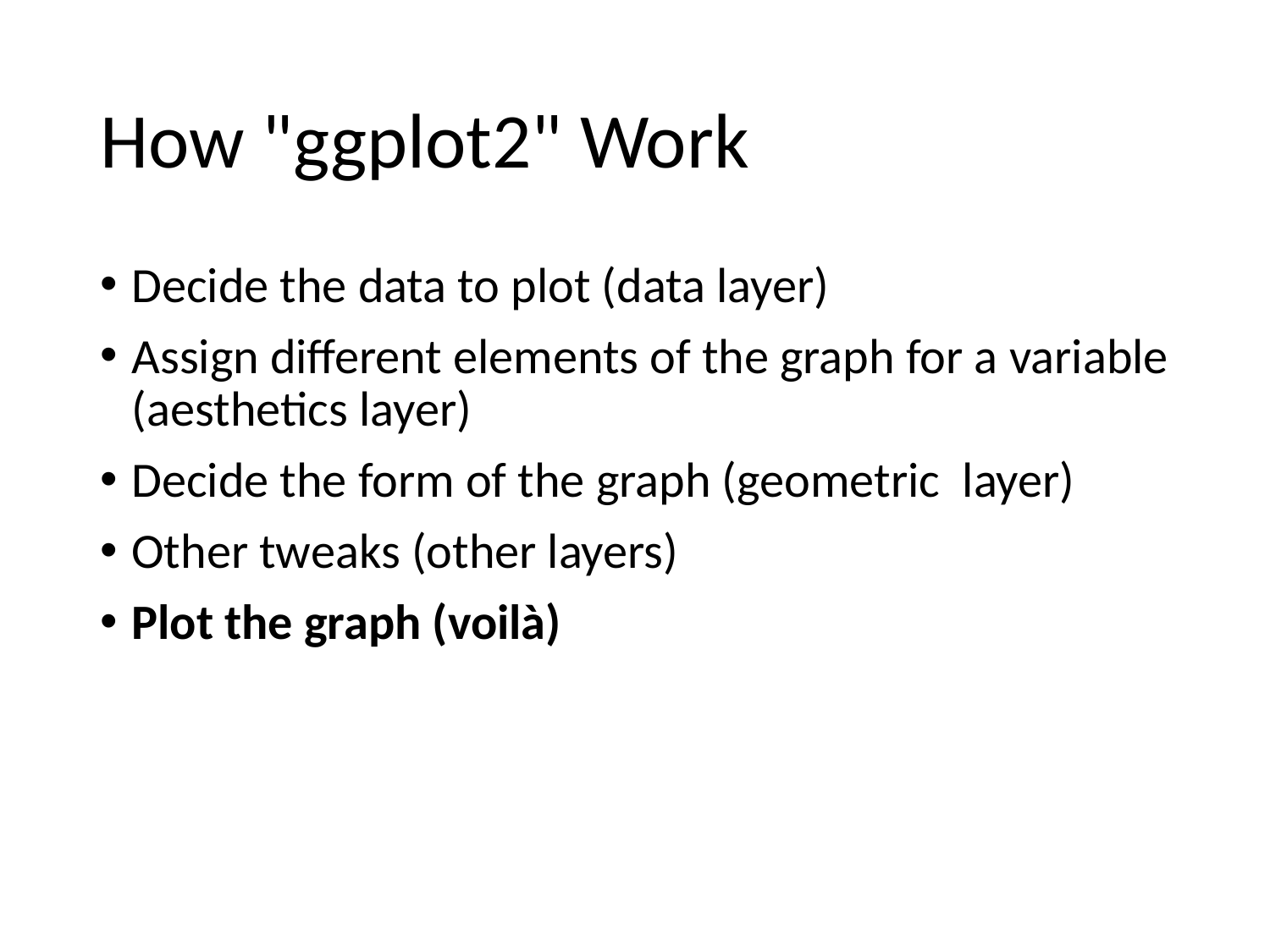

# How "ggplot2" Work
Decide the data to plot (data layer)
Assign different elements of the graph for a variable (aesthetics layer)
Decide the form of the graph (geometric  layer)
Other tweaks (other layers)
Plot the graph (voilà)